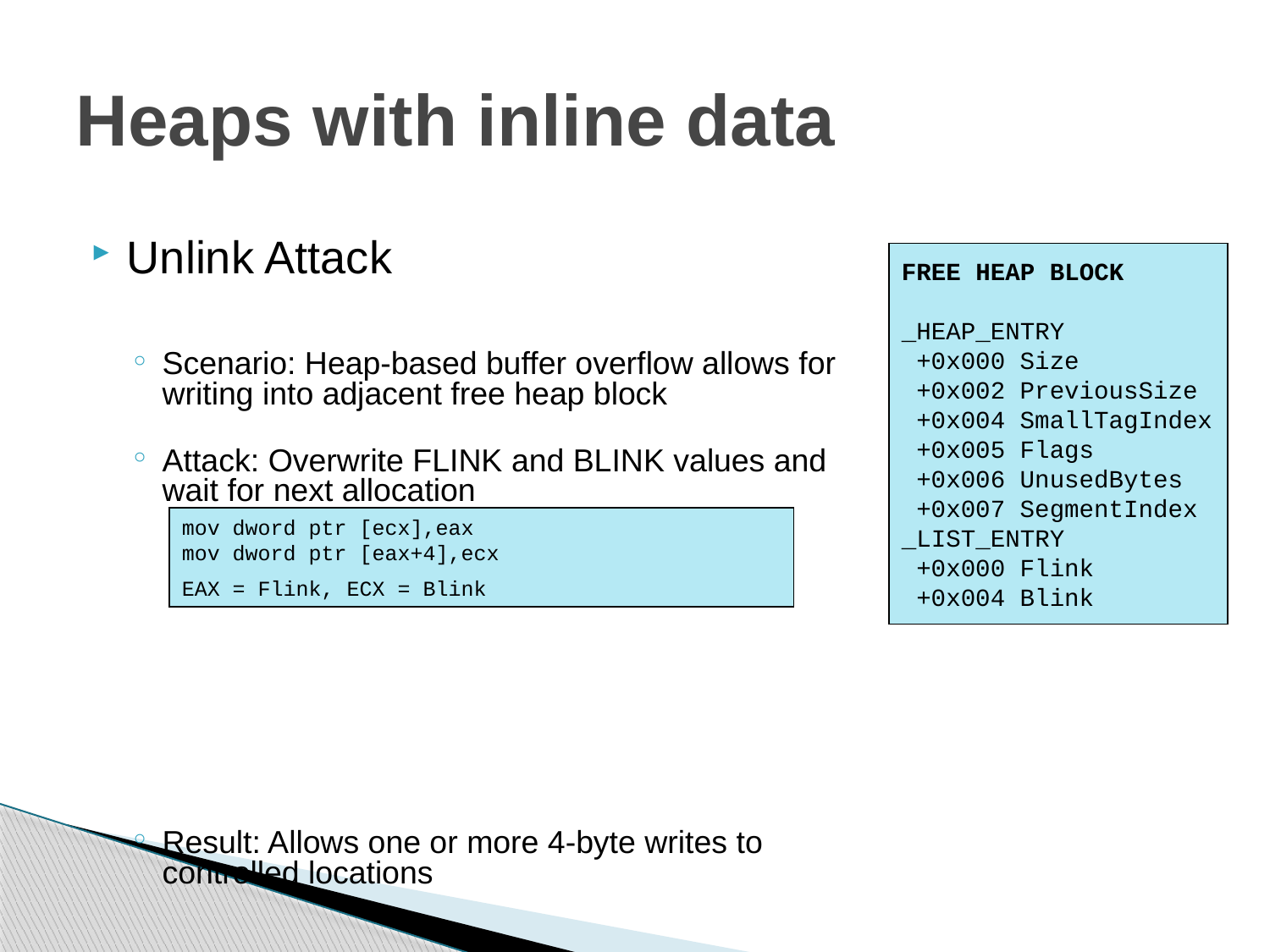

# Heaps with inline data
Unlink Attack

Scenario: Heap-based buffer overflow allows for writing into adjacent free heap block
Attack: Overwrite FLINK and BLINK values and wait for next allocation

Result: Allows one or more 4-byte writes to controlled locations
FREE HEAP BLOCK
_HEAP_ENTRY
 +0x000 Size
 +0x002 PreviousSize
 +0x004 SmallTagIndex
 +0x005 Flags
 +0x006 UnusedBytes
 +0x007 SegmentIndex
_LIST_ENTRY
 +0x000 Flink
 +0x004 Blink
mov dword ptr [ecx],eax
mov dword ptr [eax+4],ecx
EAX = Flink, ECX = Blink